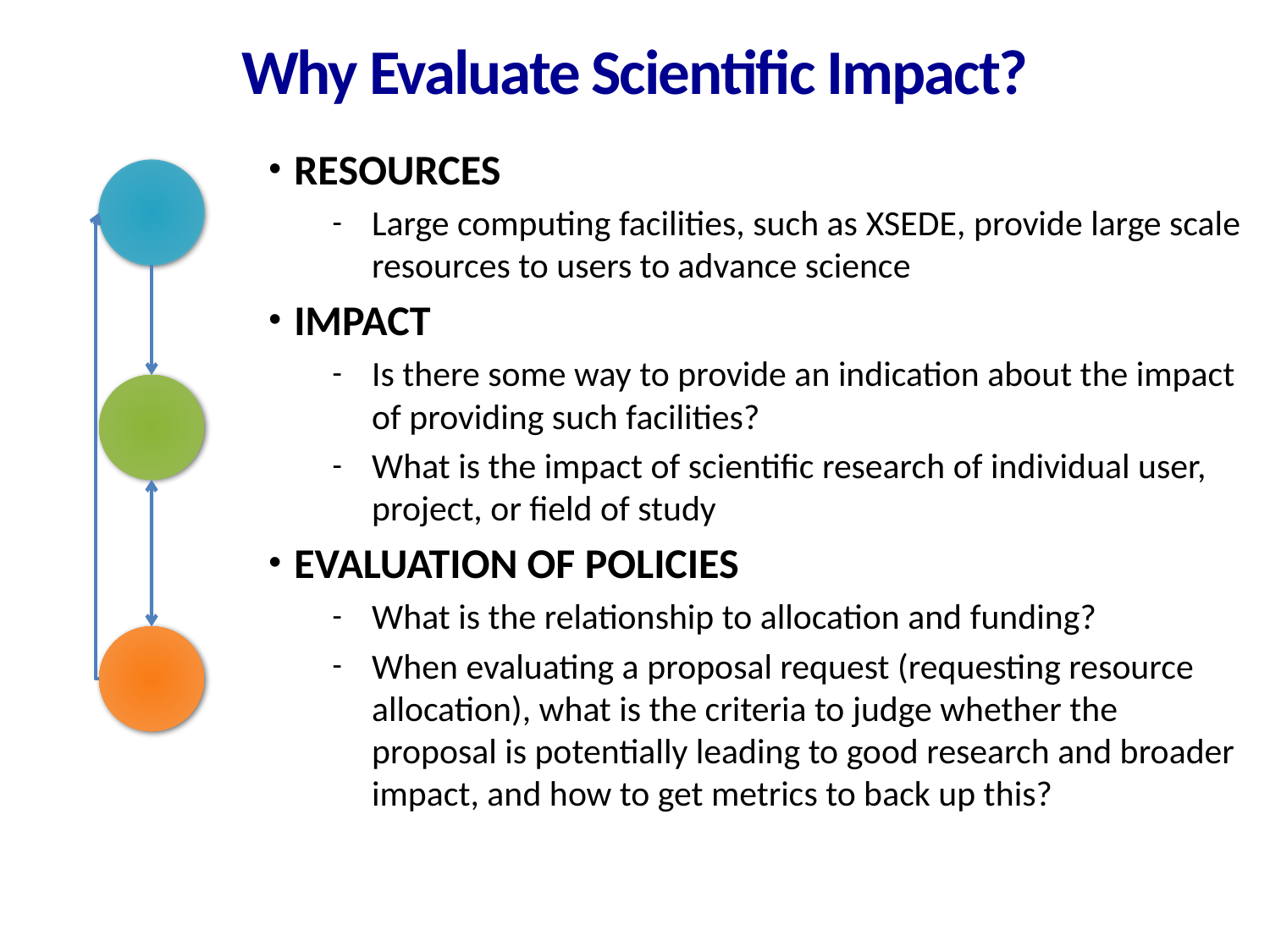

# Why Evaluate Scientific Impact?
RESOURCES
Large computing facilities, such as XSEDE, provide large scale resources to users to advance science
IMPACT
Is there some way to provide an indication about the impact of providing such facilities?
What is the impact of scientific research of individual user, project, or field of study
EVALUATION OF POLICIES
What is the relationship to allocation and funding?
When evaluating a proposal request (requesting resource allocation), what is the criteria to judge whether the proposal is potentially leading to good research and broader impact, and how to get metrics to back up this?